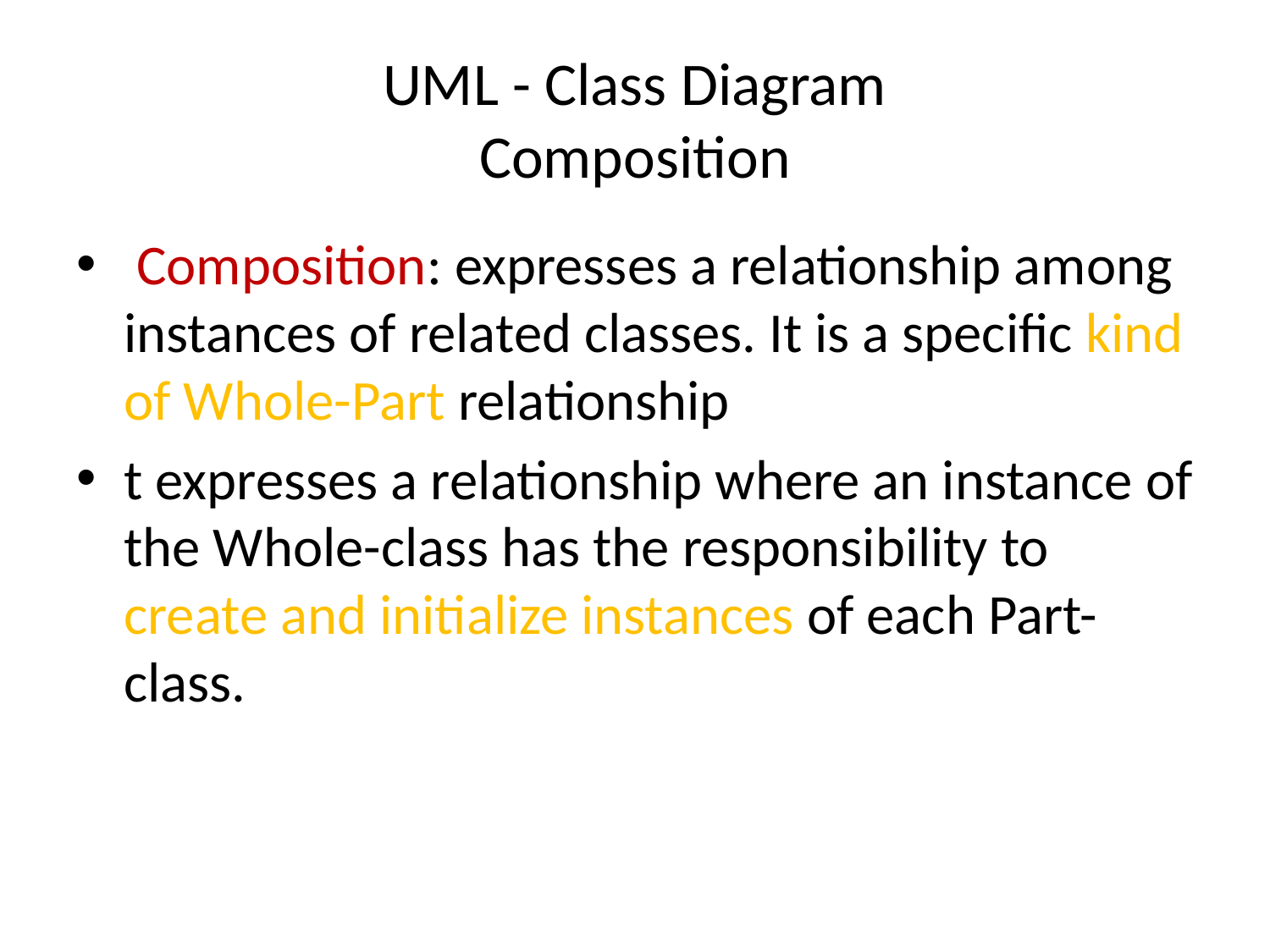

# UML - Class Diagram Composition
 Composition: expresses a relationship among instances of related classes. It is a specific kind of Whole-Part relationship
t expresses a relationship where an instance of the Whole-class has the responsibility to create and initialize instances of each Part-class.